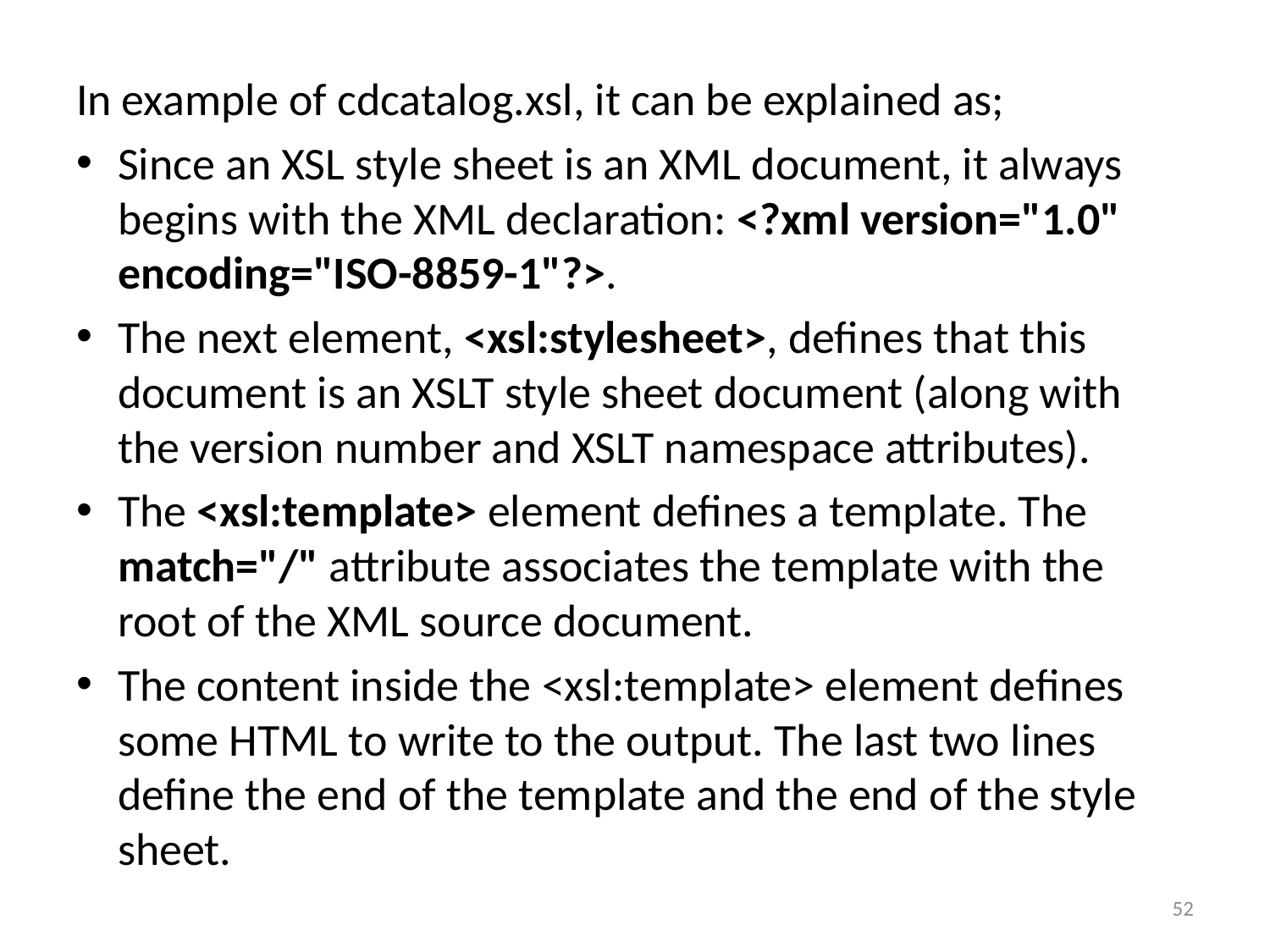

In example of cdcatalog.xsl, it can be explained as;
Since an XSL style sheet is an XML document, it always begins with the XML declaration: <?xml version="1.0" encoding="ISO-8859-1"?>.
The next element, <xsl:stylesheet>, defines that this document is an XSLT style sheet document (along with the version number and XSLT namespace attributes).
The <xsl:template> element defines a template. The match="/" attribute associates the template with the root of the XML source document.
The content inside the <xsl:template> element defines some HTML to write to the output. The last two lines define the end of the template and the end of the style sheet.
52